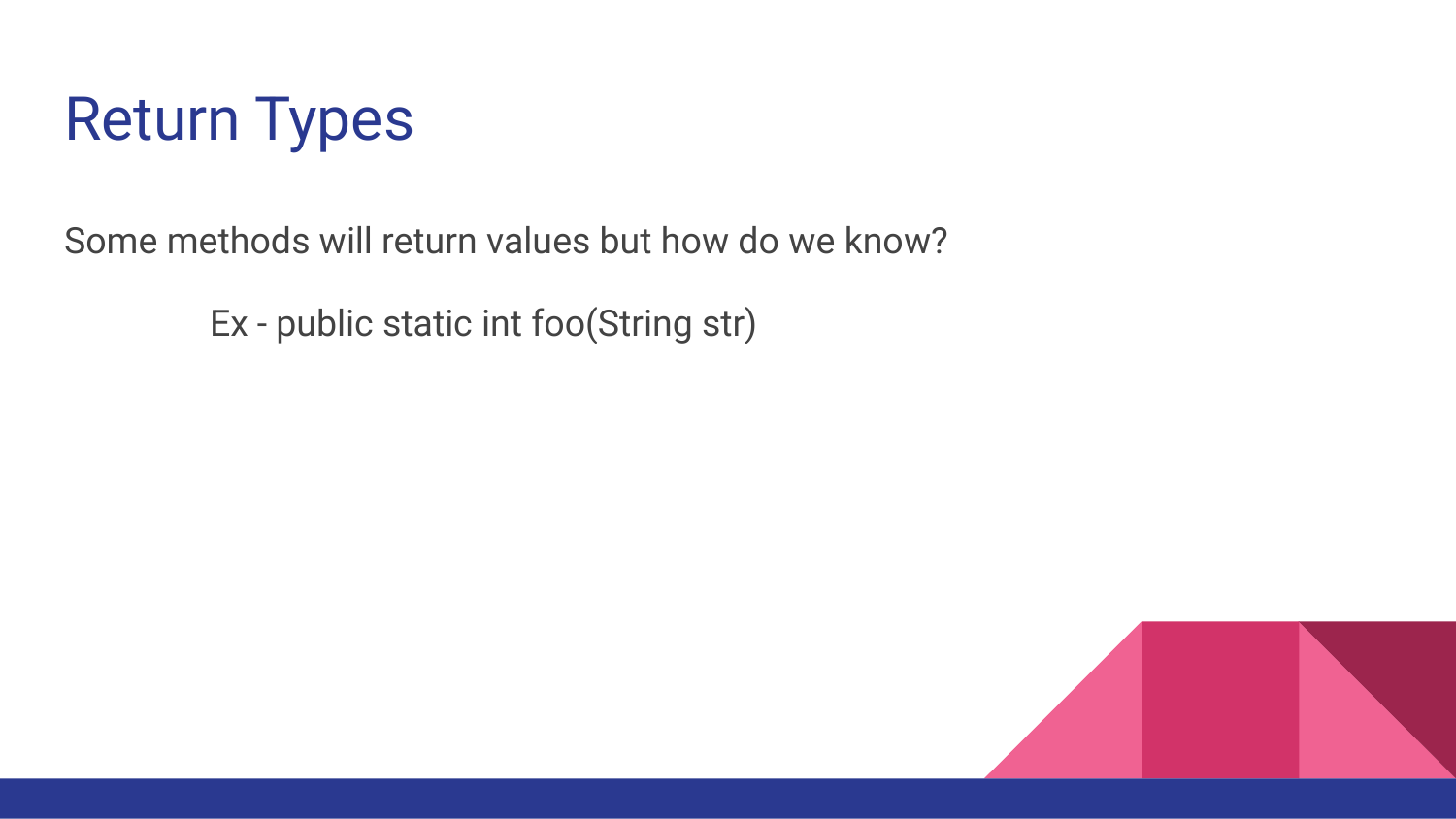

# Return Types
Some methods will return values but how do we know?
	Ex - public static int foo(String str)